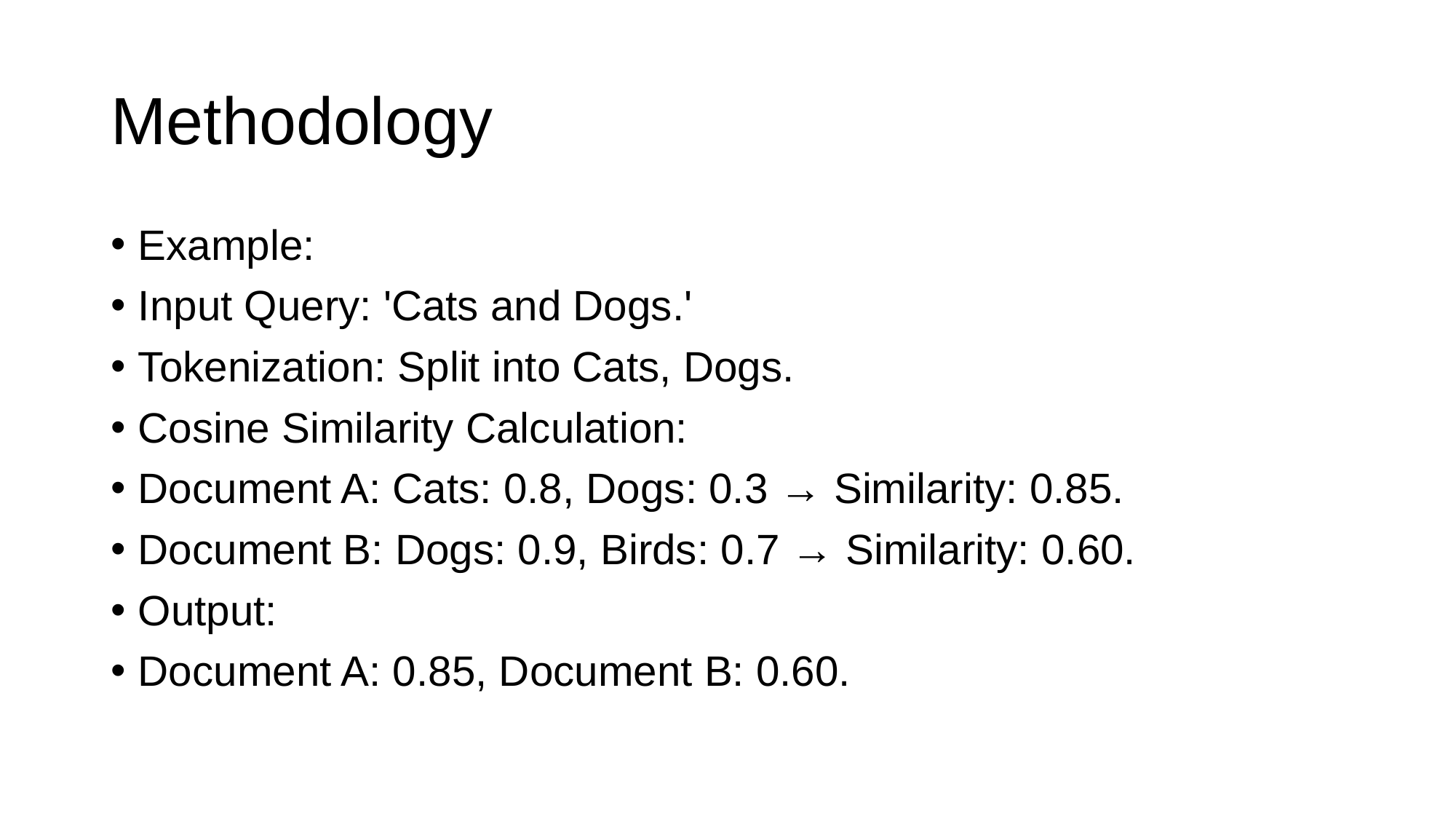

# Methodology
Example:
Input Query: 'Cats and Dogs.'
Tokenization: Split into Cats, Dogs.
Cosine Similarity Calculation:
Document A: Cats: 0.8, Dogs: 0.3 → Similarity: 0.85.
Document B: Dogs: 0.9, Birds: 0.7 → Similarity: 0.60.
Output:
Document A: 0.85, Document B: 0.60.